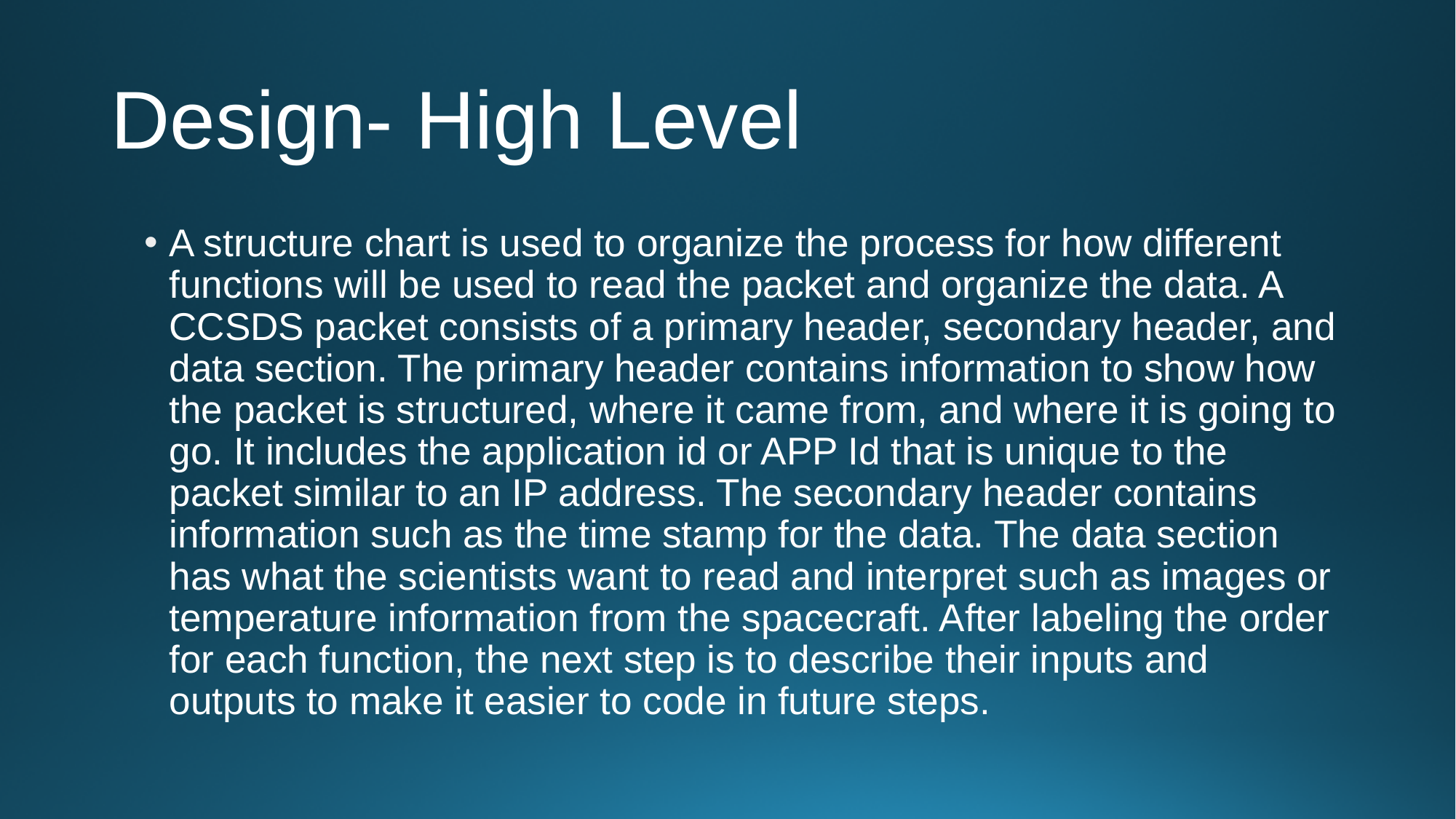

# Design- High Level
A structure chart is used to organize the process for how different functions will be used to read the packet and organize the data. A CCSDS packet consists of a primary header, secondary header, and data section. The primary header contains information to show how the packet is structured, where it came from, and where it is going to go. It includes the application id or APP Id that is unique to the packet similar to an IP address. The secondary header contains information such as the time stamp for the data. The data section has what the scientists want to read and interpret such as images or temperature information from the spacecraft. After labeling the order for each function, the next step is to describe their inputs and outputs to make it easier to code in future steps.